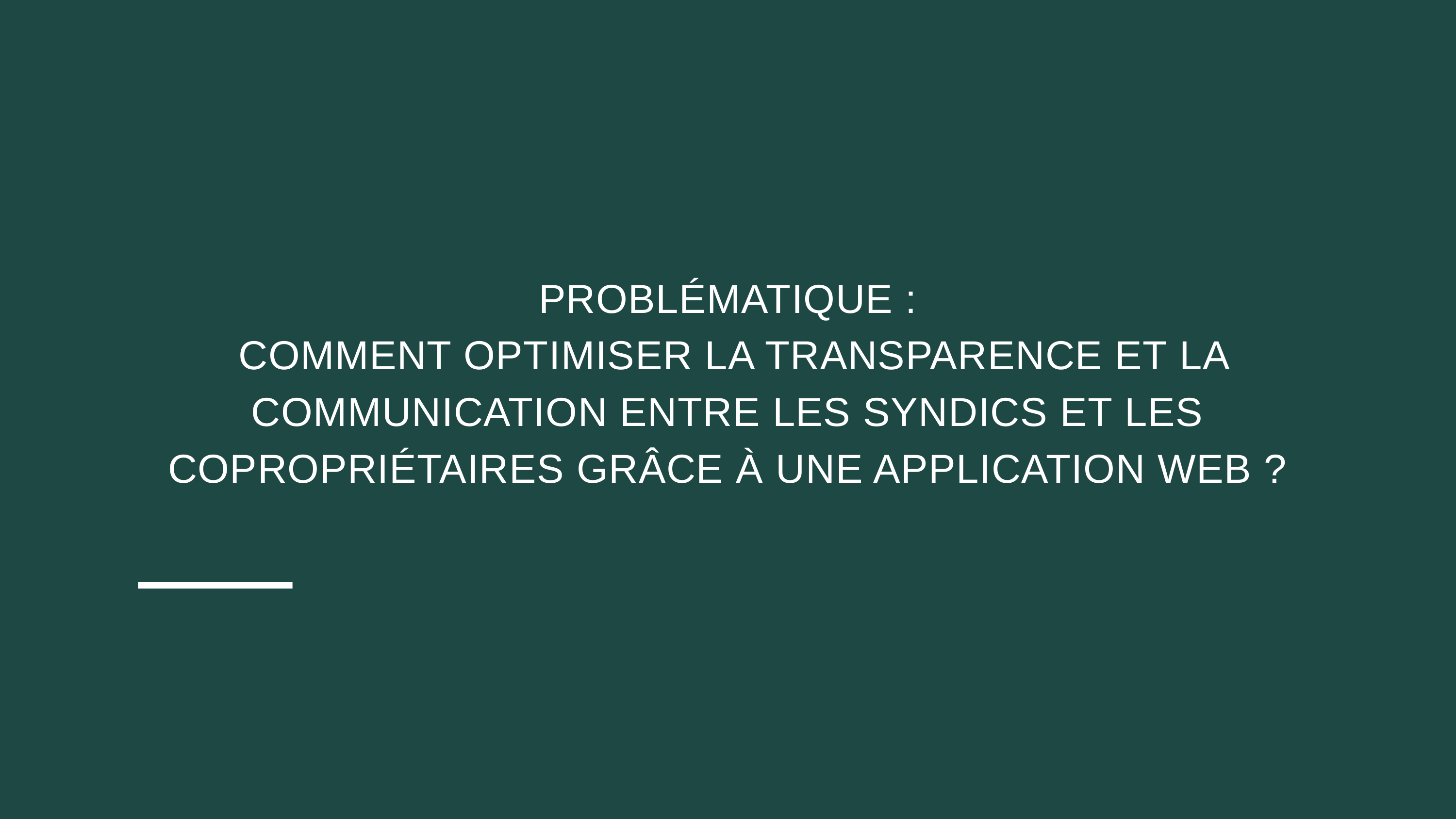

PROBLÉMATIQUE :
 COMMENT OPTIMISER LA TRANSPARENCE ET LA COMMUNICATION ENTRE LES SYNDICS ET LES COPROPRIÉTAIRES GRÂCE À UNE APPLICATION WEB ?